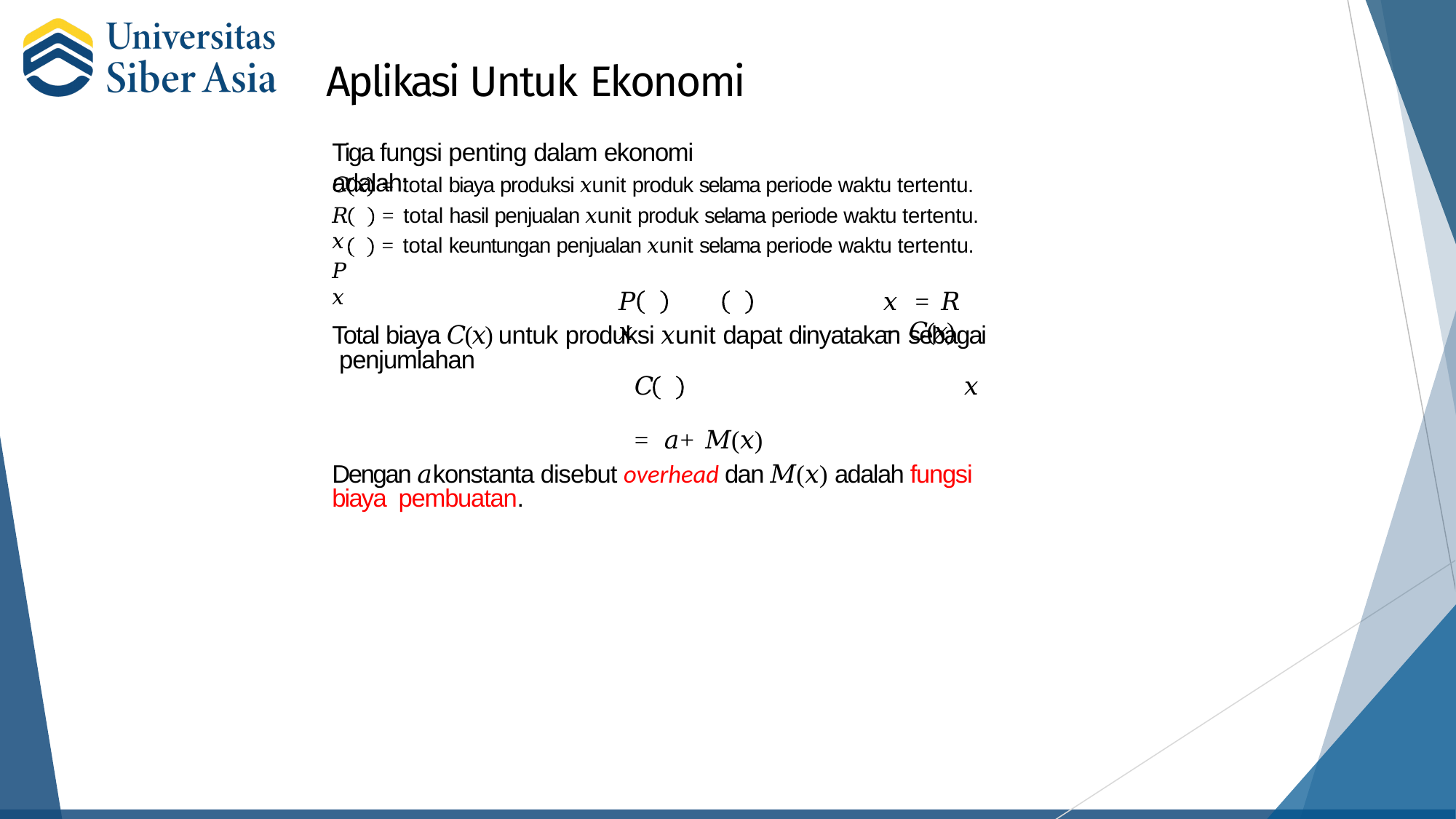

# Aplikasi Untuk Ekonomi
Tiga fungsi penting dalam ekonomi adalah:
𝐶	𝑥
𝑅   𝑥
𝑃    𝑥
= total biaya produksi 𝑥 unit produk selama periode waktu tertentu.
= total hasil penjualan 𝑥 unit produk selama periode waktu tertentu.
= total keuntungan penjualan 𝑥 unit selama periode waktu tertentu.

𝑃	𝑥	= 𝑅	𝑥	− 𝐶(𝑥)

Total biaya 𝐶(𝑥) untuk produksi 𝑥 unit dapat dinyatakan sebagai  penjumlahan
𝐶	𝑥	= 𝑎 + 𝑀(𝑥)
Dengan 𝑎 konstanta disebut overhead dan 𝑀(𝑥) adalah fungsi biaya  pembuatan.